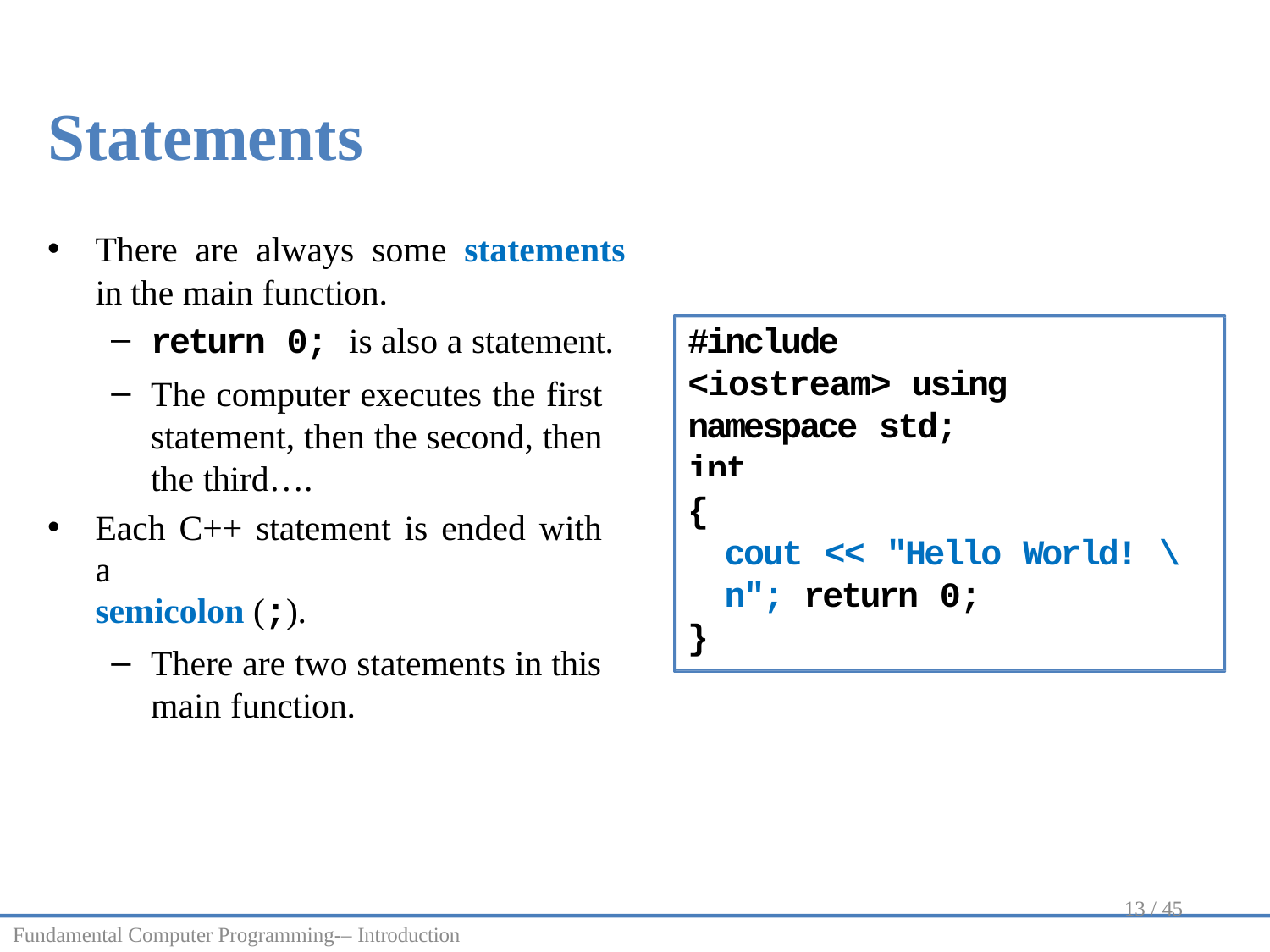

Statements
There are always some statements in the main function.
return 0; is also a statement.
The computer executes the first statement, then the second, then the third….
Each C++ statement is ended with a
semicolon (;).
There are two statements in this main function.

#include <iostream> using namespace std;
int main()

{
cout << "Hello World! \n"; return 0;
}
13 / 45
Fundamental Computer Programming-– Introduction